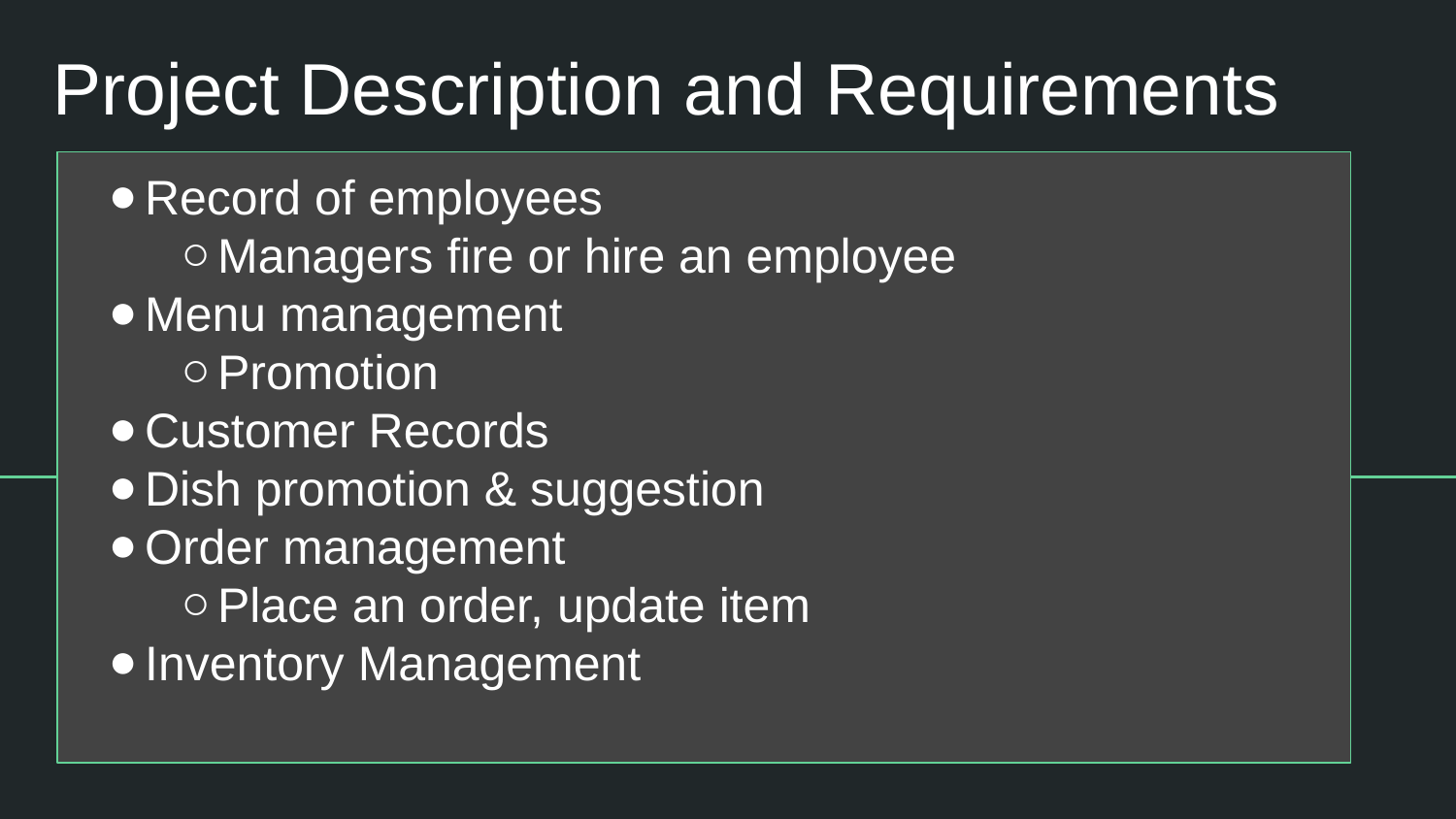

Project Description and Requirements
Record of employees
Managers fire or hire an employee
Menu management
Promotion
Customer Records
Dish promotion & suggestion
Order management
Place an order, update item
Inventory Management